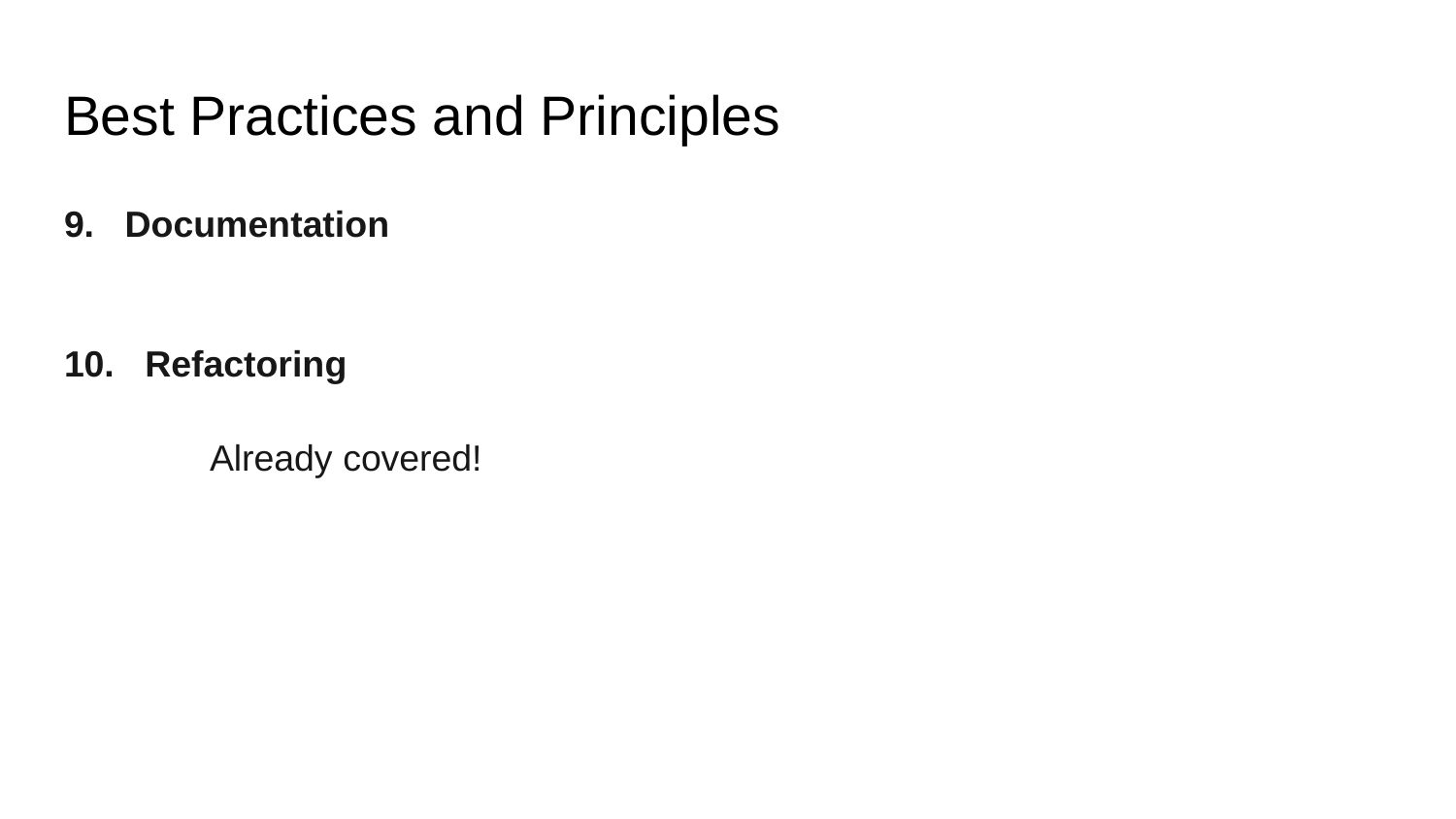

# Best Practices and Principles
9.   Documentation

10.   Refactoring

	Already covered!